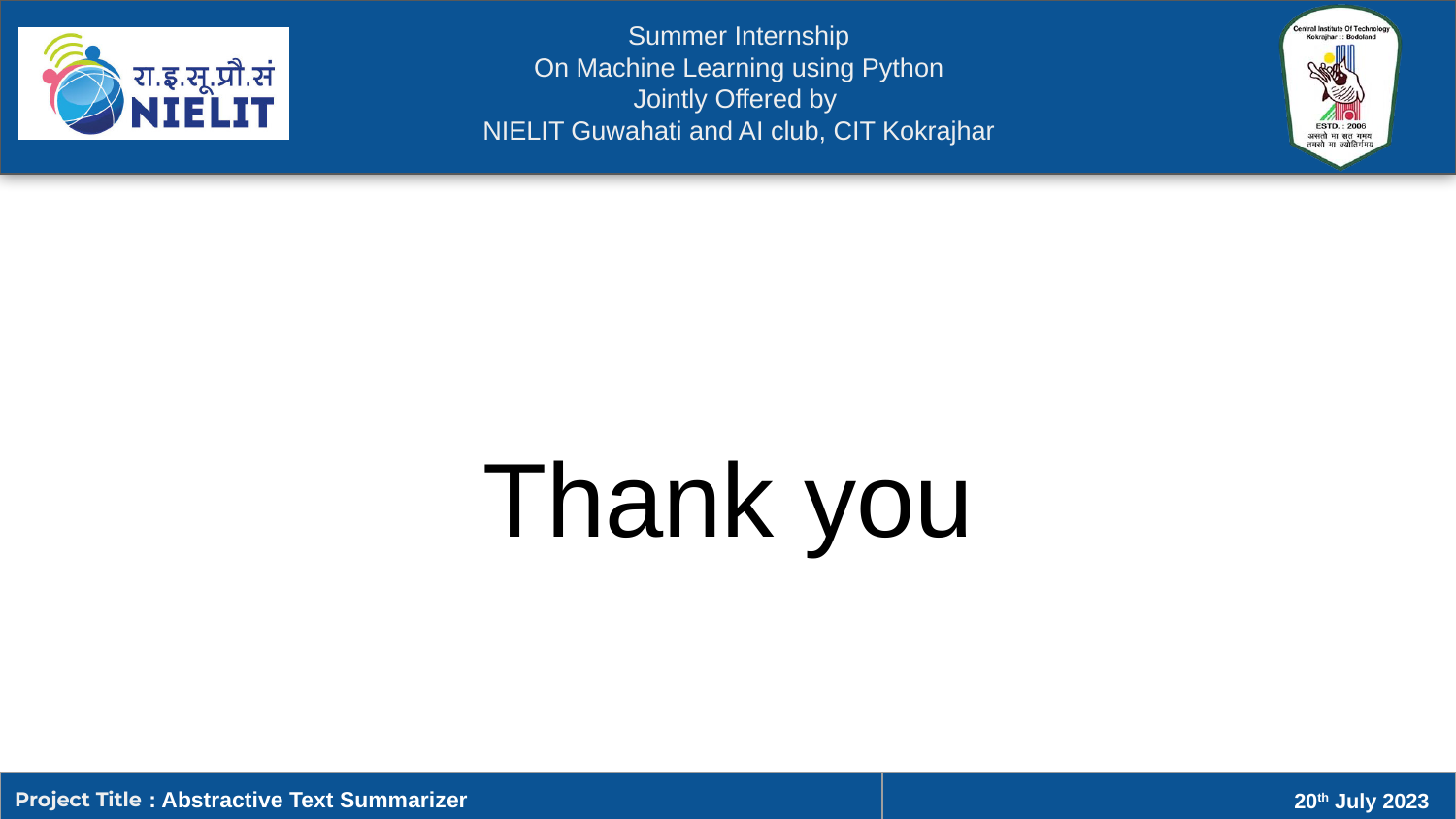

# Thank you
: Abstractive Text Summarizer
20th July 2023